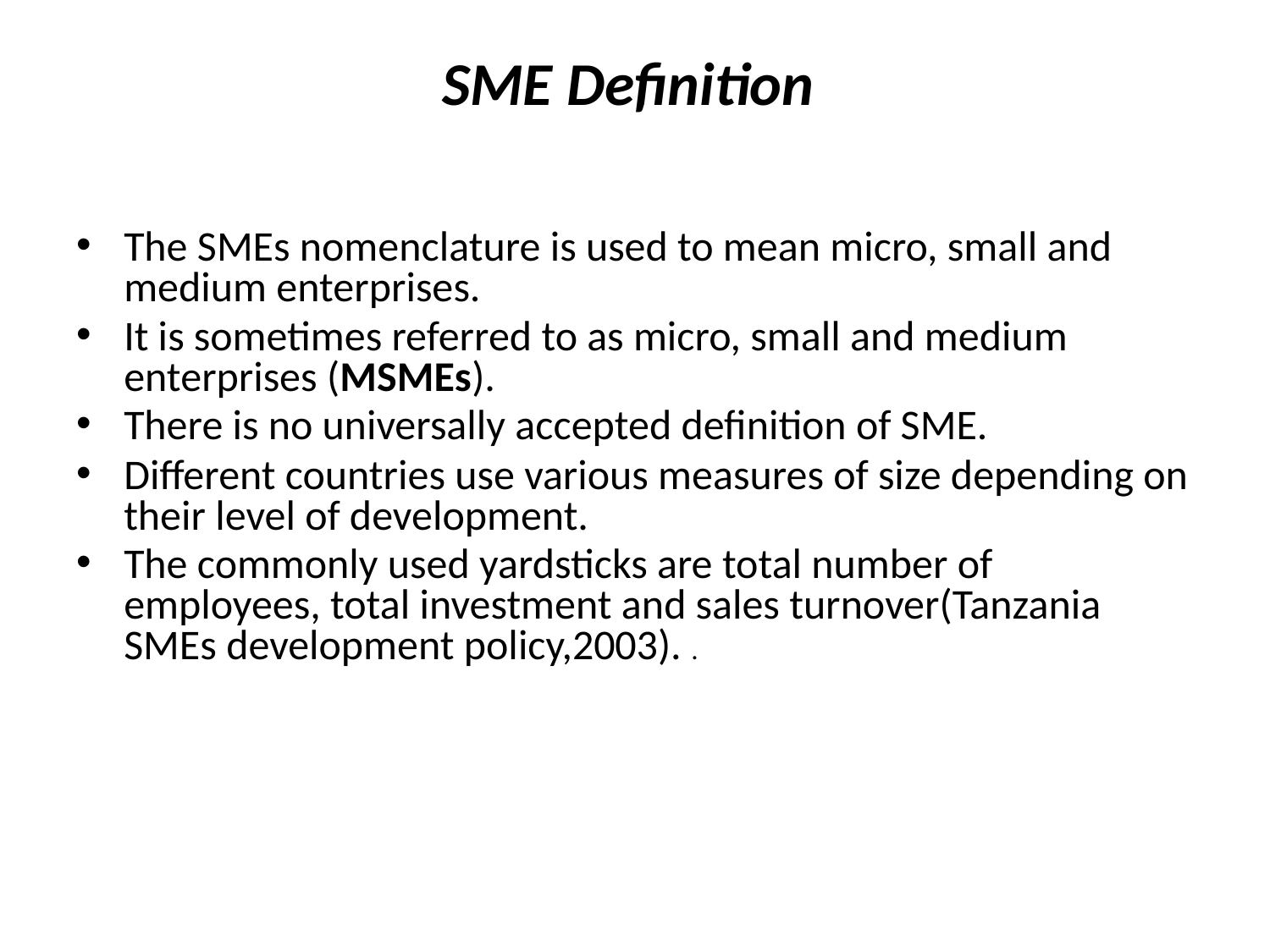

# SME Definition
The SMEs nomenclature is used to mean micro, small and medium enterprises.
It is sometimes referred to as micro, small and medium enterprises (MSMEs).
There is no universally accepted definition of SME.
Different countries use various measures of size depending on their level of development.
The commonly used yardsticks are total number of employees, total investment and sales turnover(Tanzania SMEs development policy,2003). .